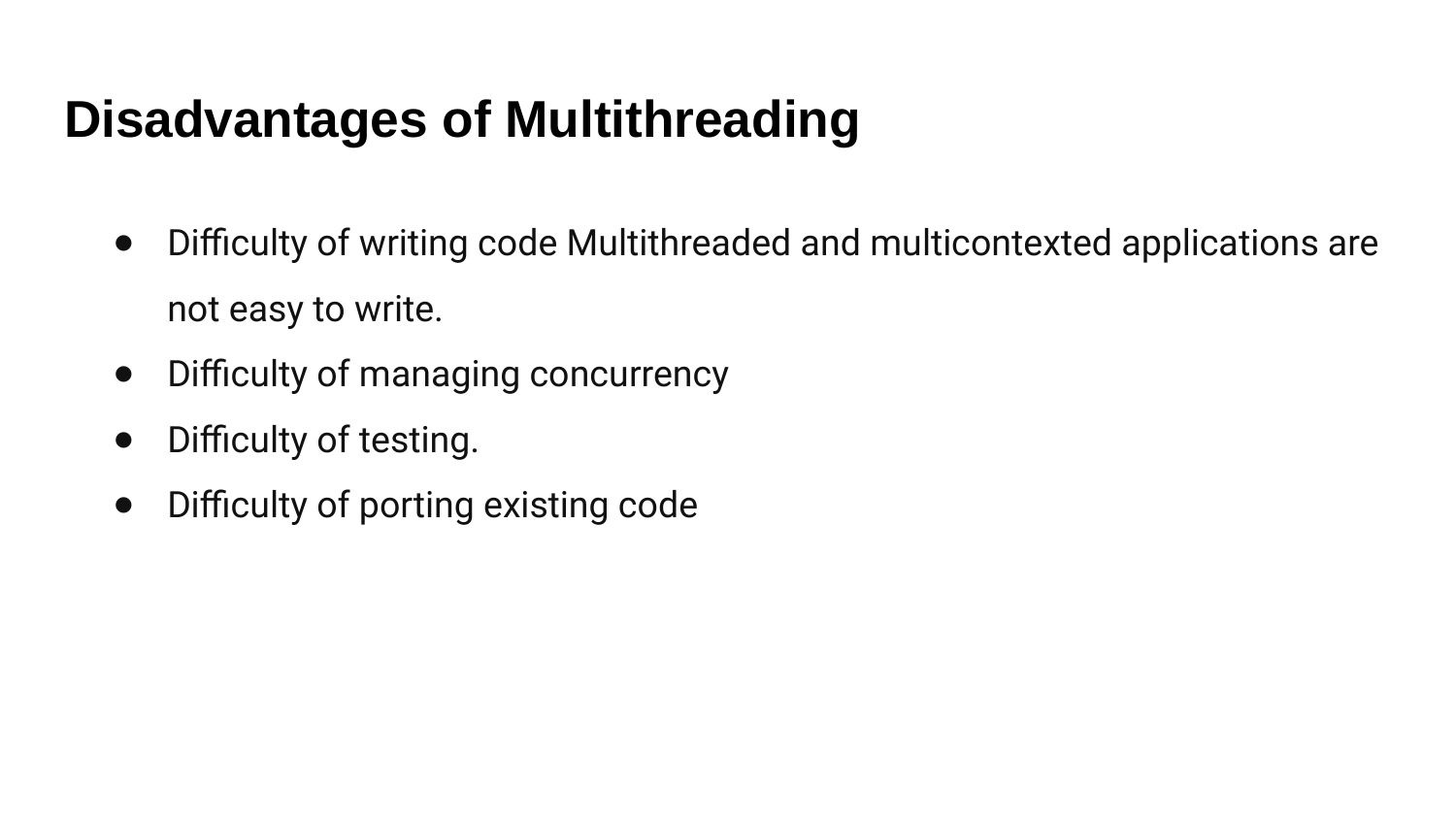

# Disadvantages of Multithreading

Difficulty of writing code Multithreaded and multicontexted applications are not easy to write.
Difficulty of managing concurrency
Difficulty of testing.
Difficulty of porting existing code